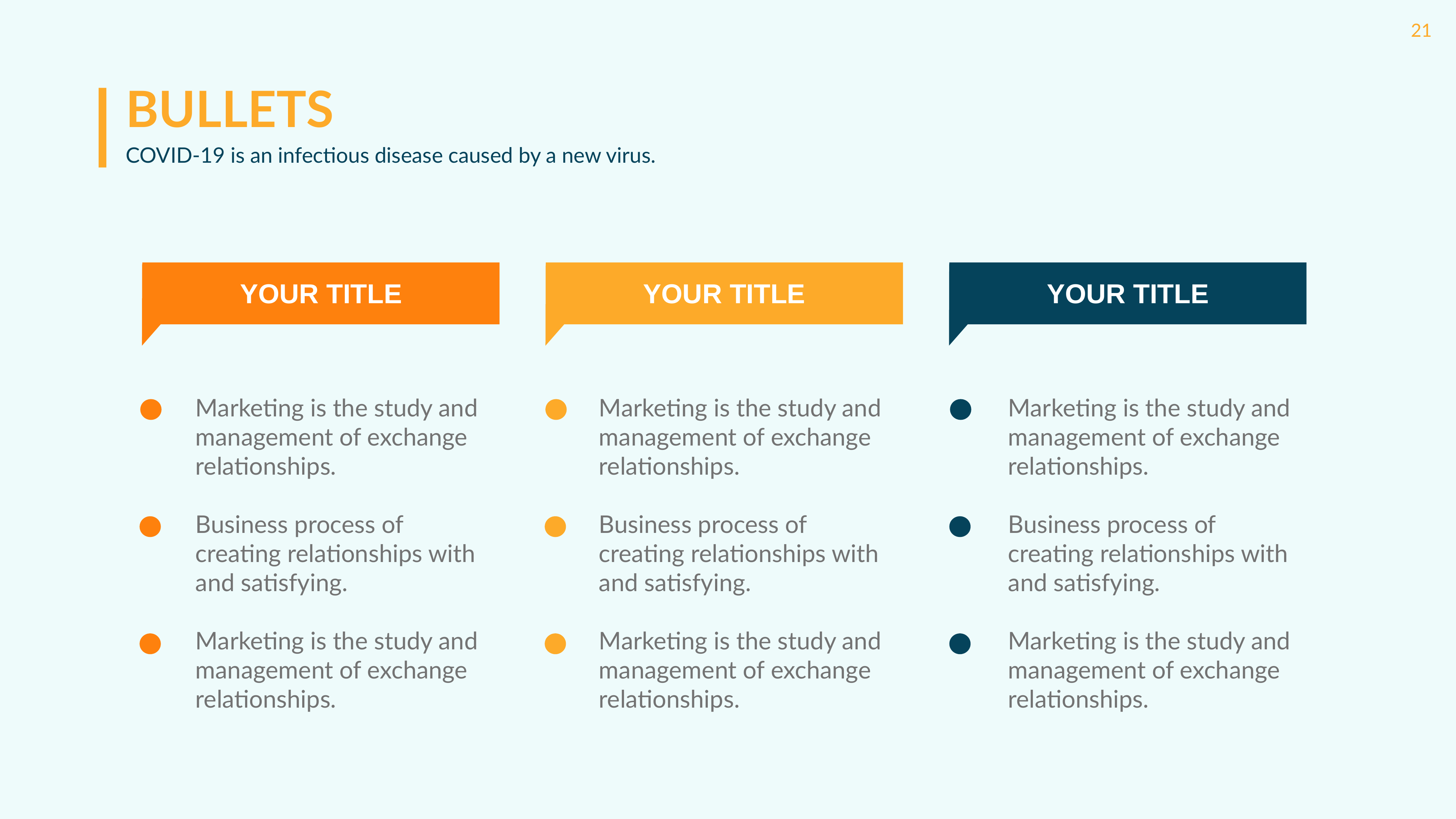

BULLETS

COVID-19 is an infectious disease caused by a new virus.

YOUR TITLE
YOUR TITLE
YOUR TITLE
Marketing is the study and management of exchange relationships.

Business process of creating relationships with and satisfying.

Marketing is the study and management of exchange relationships.
Marketing is the study and management of exchange relationships.

Business process of creating relationships with and satisfying.

Marketing is the study and management of exchange relationships.
Marketing is the study and management of exchange relationships.

Business process of creating relationships with and satisfying.

Marketing is the study and management of exchange relationships.